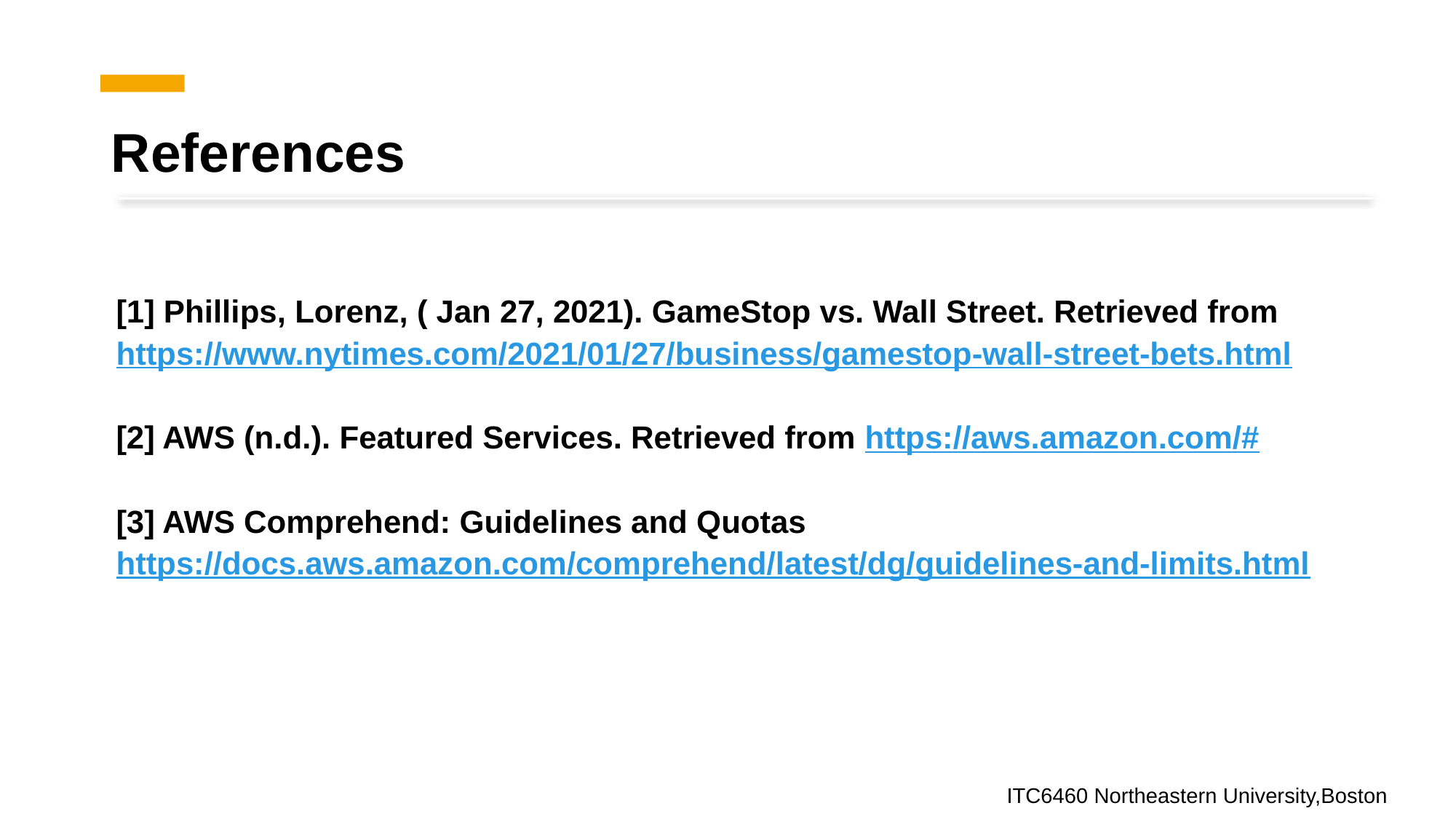

# References

[1] Phillips, Lorenz, ( Jan 27, 2021). GameStop vs. Wall Street. Retrieved from
https://www.nytimes.com/2021/01/27/business/gamestop-wall-street-bets.html

[2] AWS (n.d.). Featured Services. Retrieved from https://aws.amazon.com/#

[3] AWS Comprehend: Guidelines and Quotas
https://docs.aws.amazon.com/comprehend/latest/dg/guidelines-and-limits.html

14
ITC6460 Northeastern University,Boston